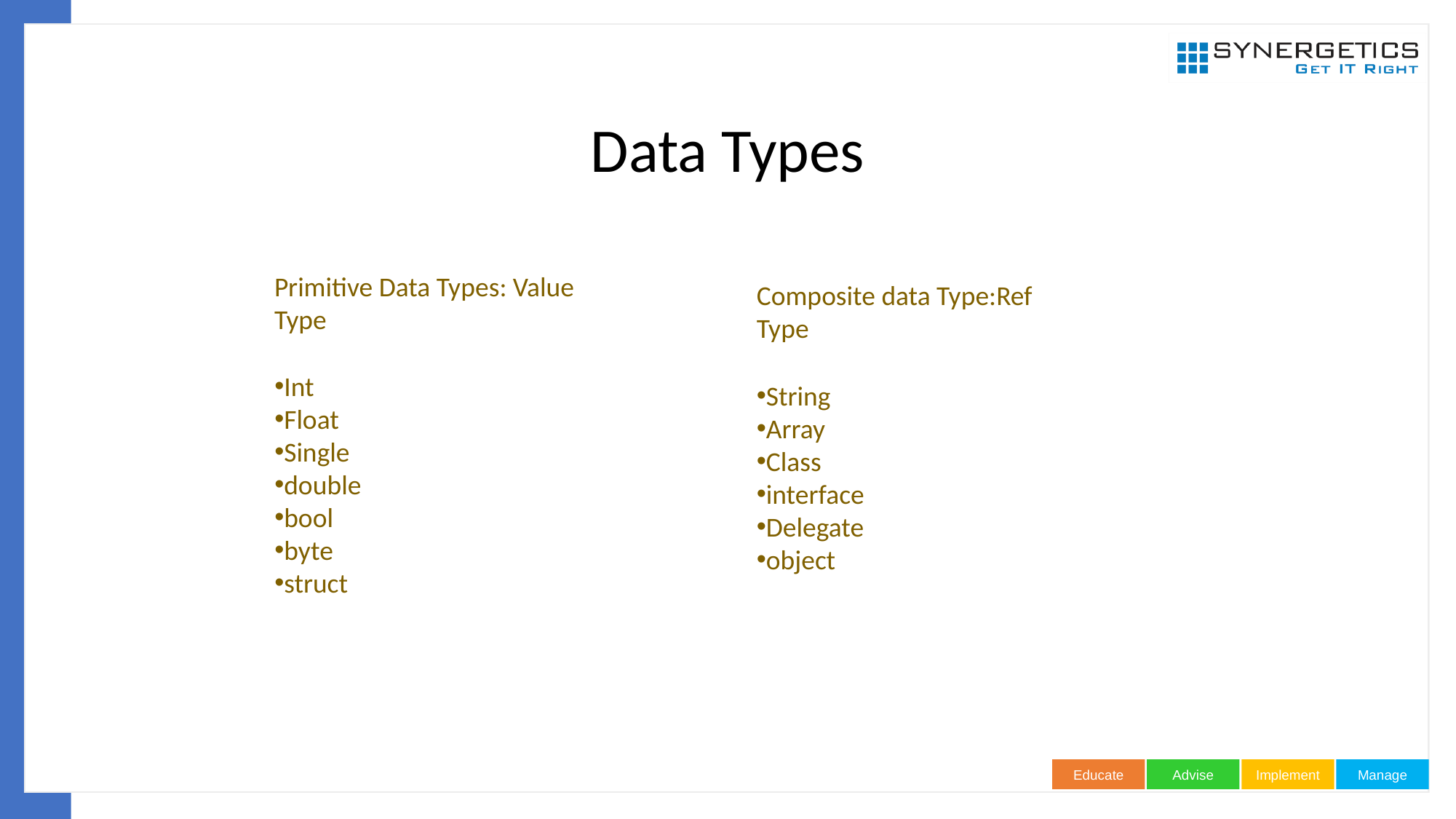

# Data Types
Primitive Data Types: Value Type
Composite data Type:Ref Type
Int
Float
Single
double
bool
byte
struct
String
Array
Class
interface
Delegate
object